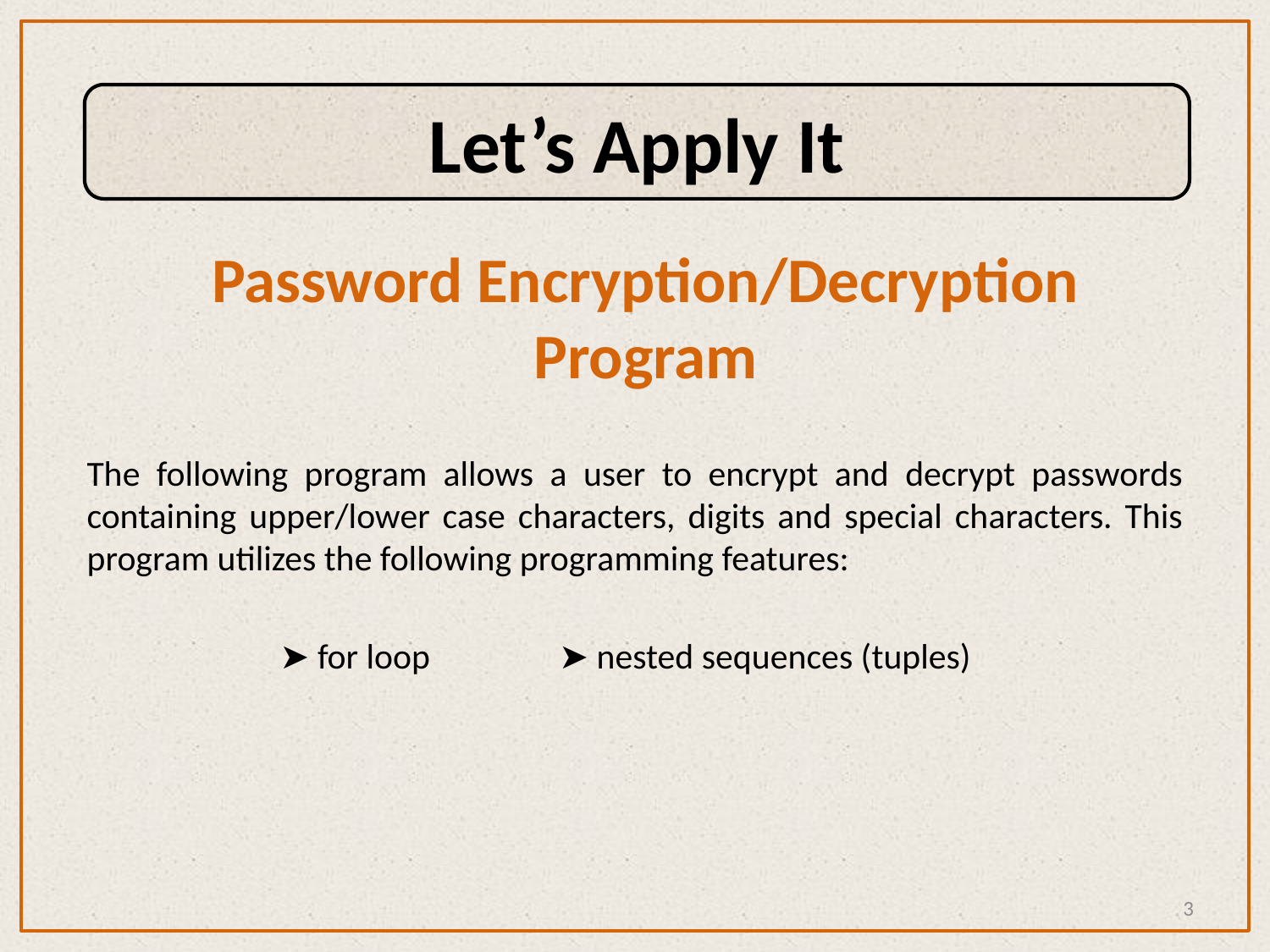

Let’s Apply It
Password Encryption/Decryption Program
The following program allows a user to encrypt and decrypt passwords containing upper/lower case characters, digits and special characters. This program utilizes the following programming features:

                        ➤ for loop                ➤ nested sequences (tuples)
3